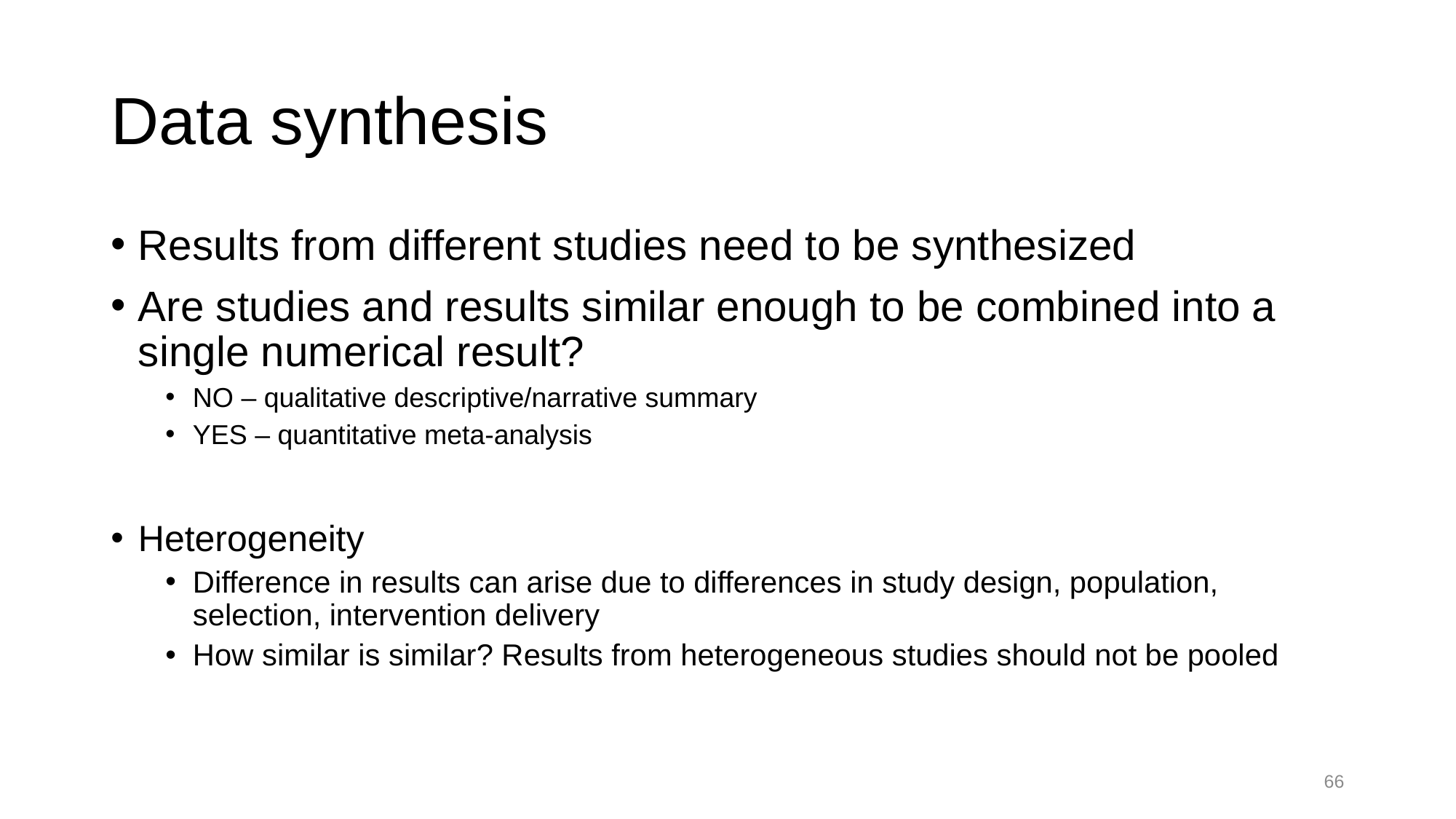

# Data synthesis
Results from different studies need to be synthesized
Are studies and results similar enough to be combined into a single numerical result?
NO – qualitative descriptive/narrative summary
YES – quantitative meta-analysis

Heterogeneity
Difference in results can arise due to differences in study design, population, selection, intervention delivery
How similar is similar? Results from heterogeneous studies should not be pooled
66